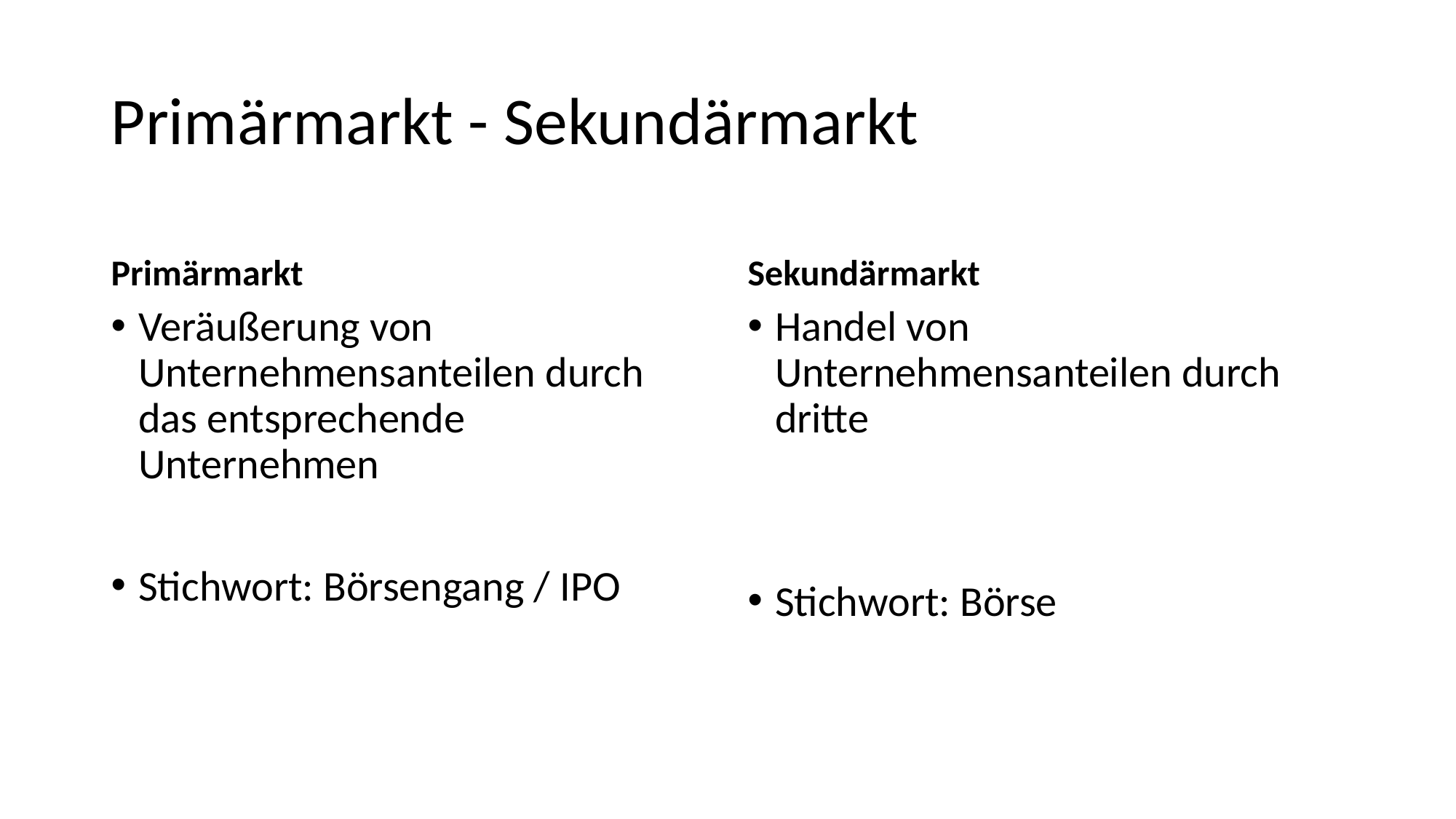

# Primärmarkt - Sekundärmarkt
Primärmarkt
Sekundärmarkt
Veräußerung von Unternehmensanteilen durch das entsprechende Unternehmen

Stichwort: Börsengang / IPO

Handel von Unternehmensanteilen durch dritte

Stichwort: Börse